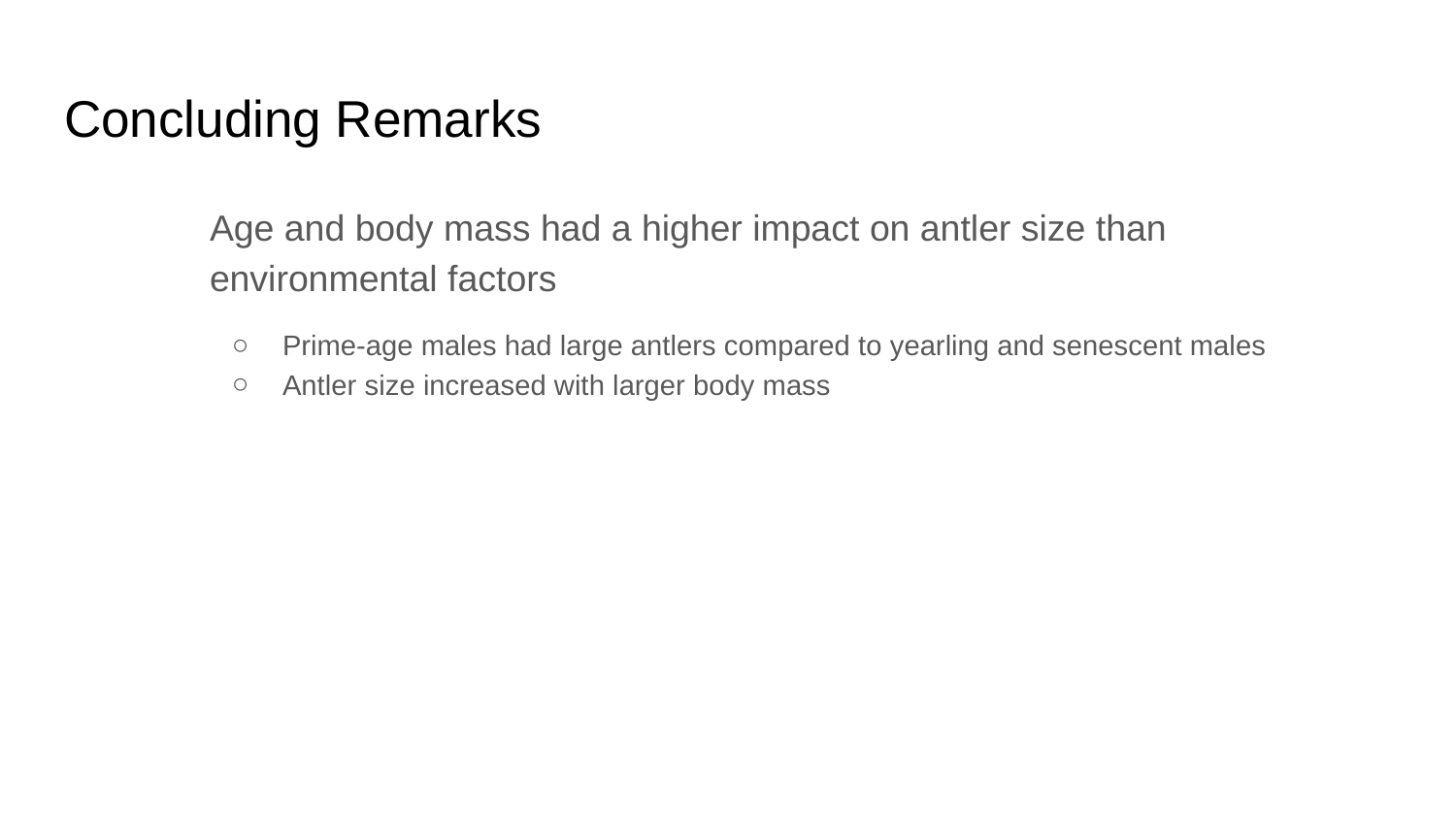

# Concluding Remarks
Age and body mass had a higher impact on antler size than environmental factors
Prime-age males had large antlers compared to yearling and senescent males
Antler size increased with larger body mass